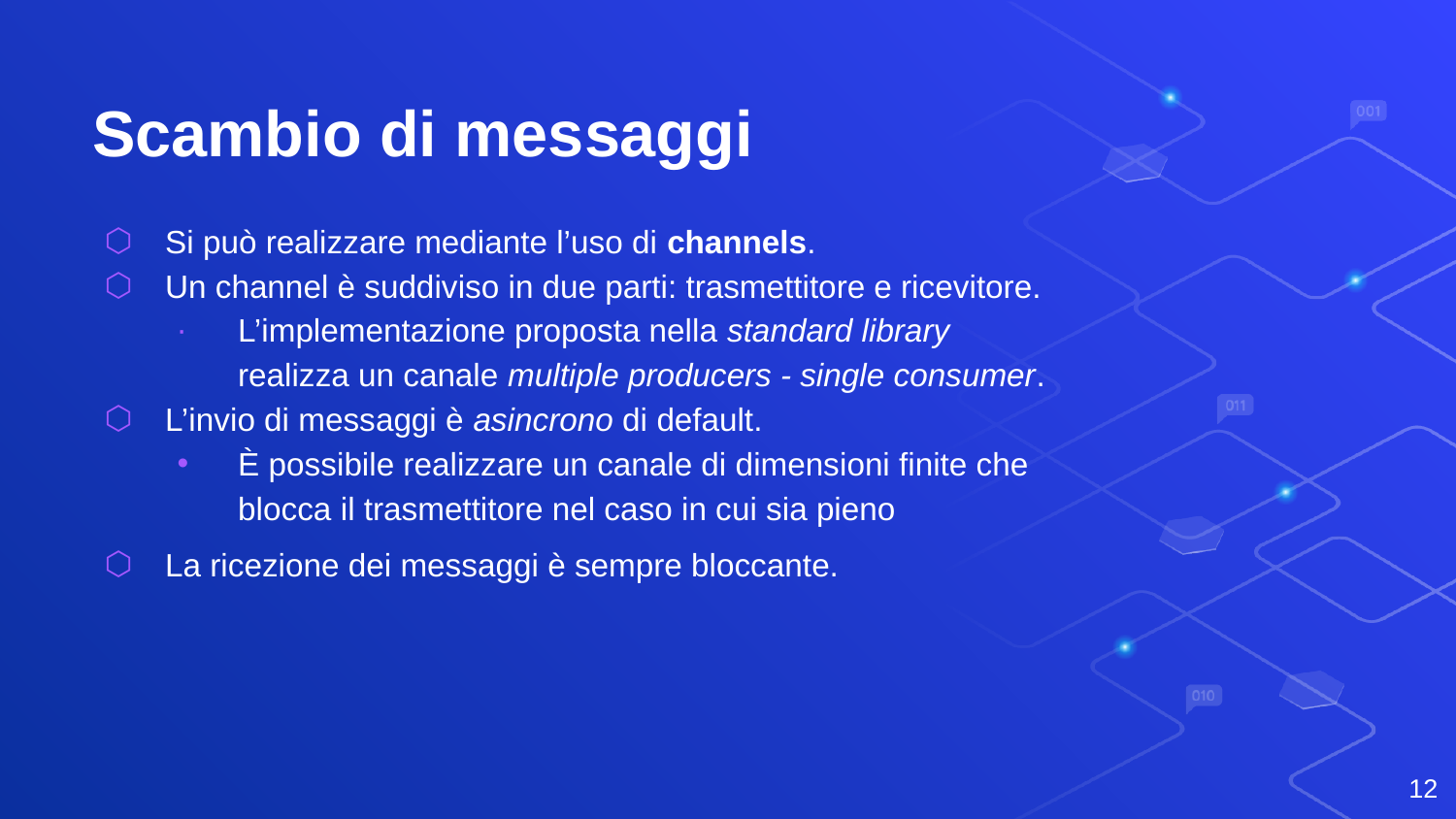

# Scambio di messaggi
Si può realizzare mediante l’uso di channels.
Un channel è suddiviso in due parti: trasmettitore e ricevitore.
L’implementazione proposta nella standard library realizza un canale multiple producers - single consumer.
L’invio di messaggi è asincrono di default.
È possibile realizzare un canale di dimensioni finite che blocca il trasmettitore nel caso in cui sia pieno
La ricezione dei messaggi è sempre bloccante.

12